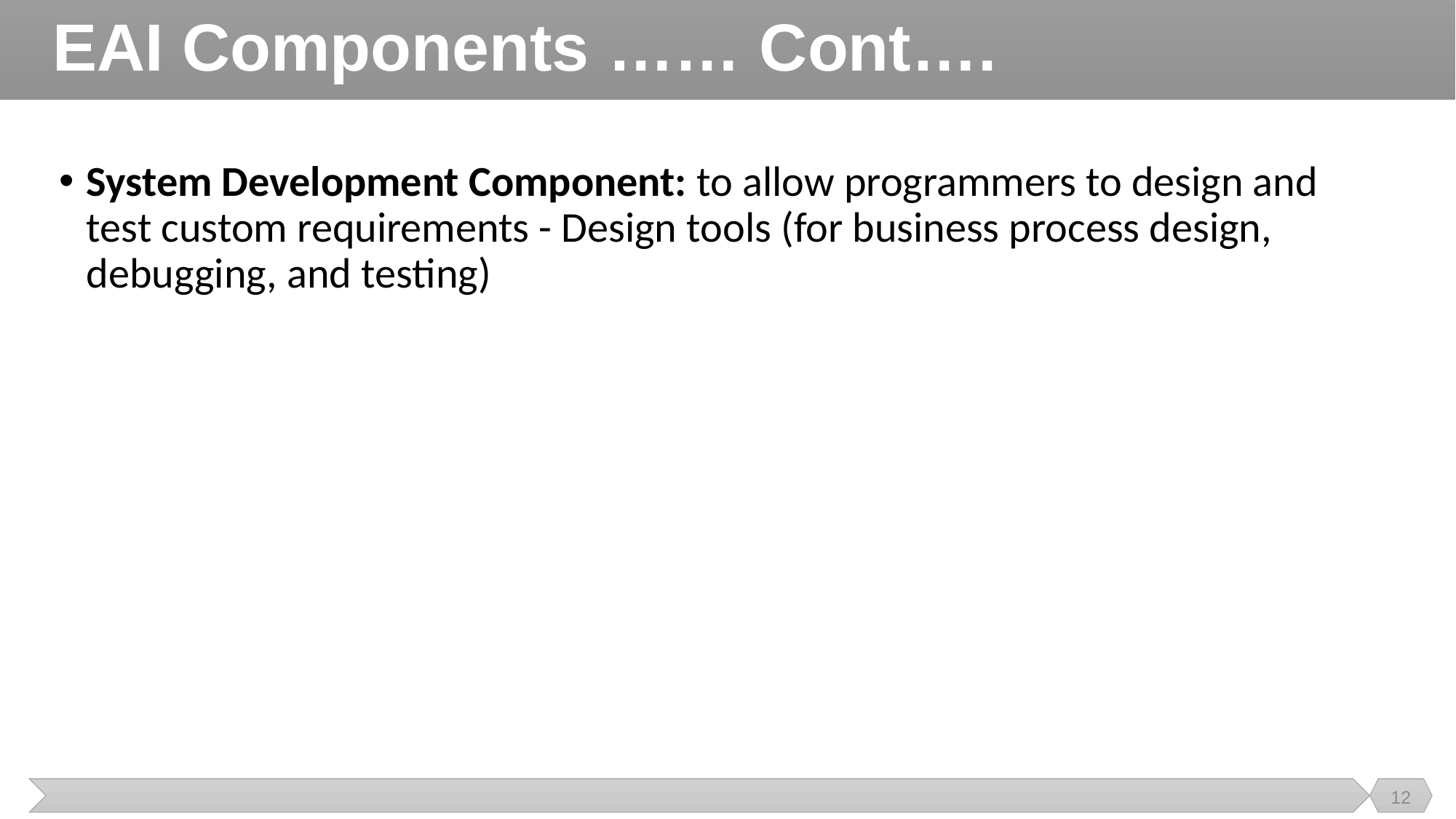

# EAI Components …… Cont….
System Development Component: to allow programmers to design and test custom requirements - Design tools (for business process design, debugging, and testing)
12